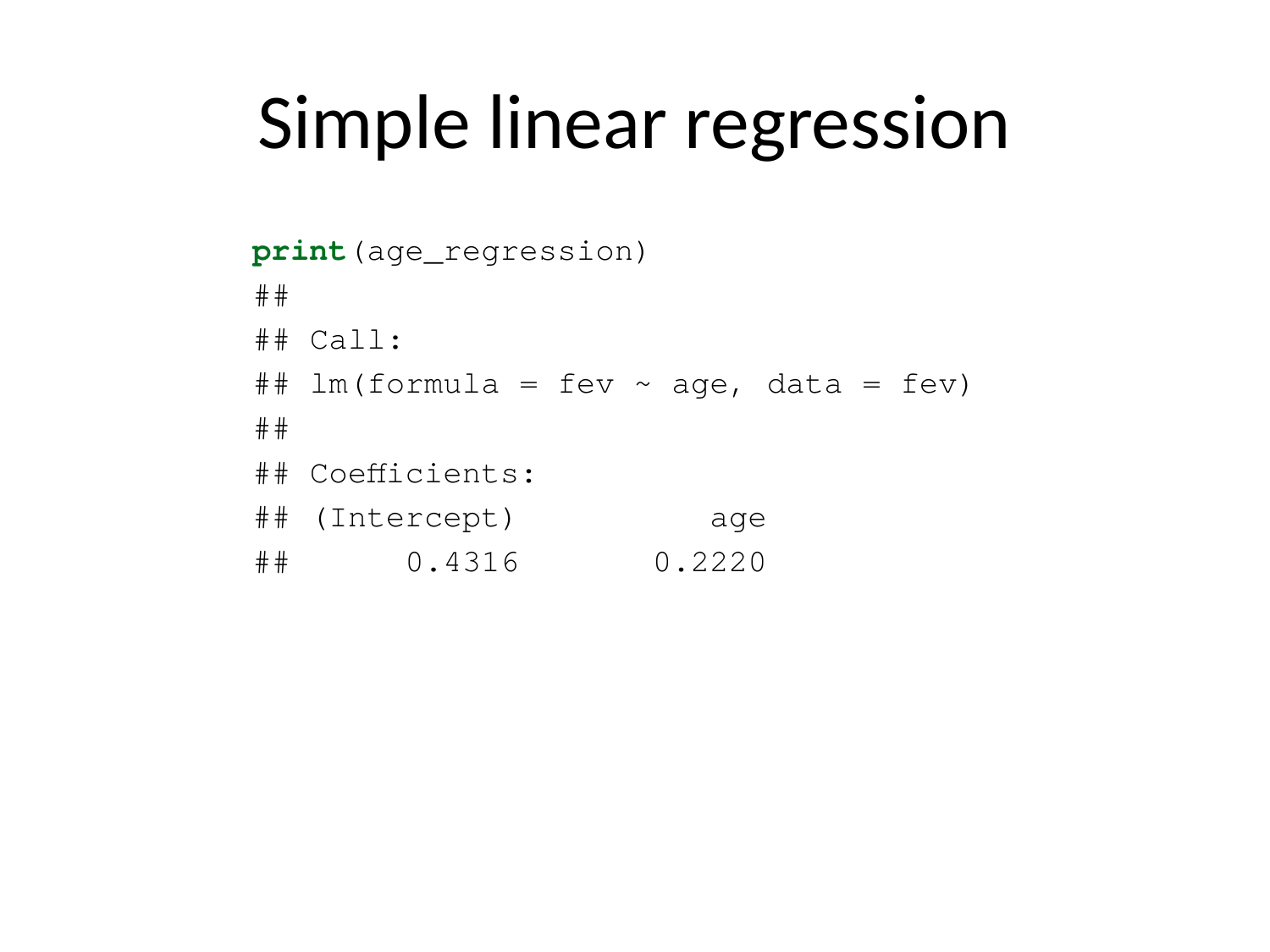

# Simple linear regression
print(age_regression)
##
## Call:
## lm(formula = fev ~ age, data = fev)
##
## Coefficients:
## (Intercept)          age
##      0.4316       0.2220